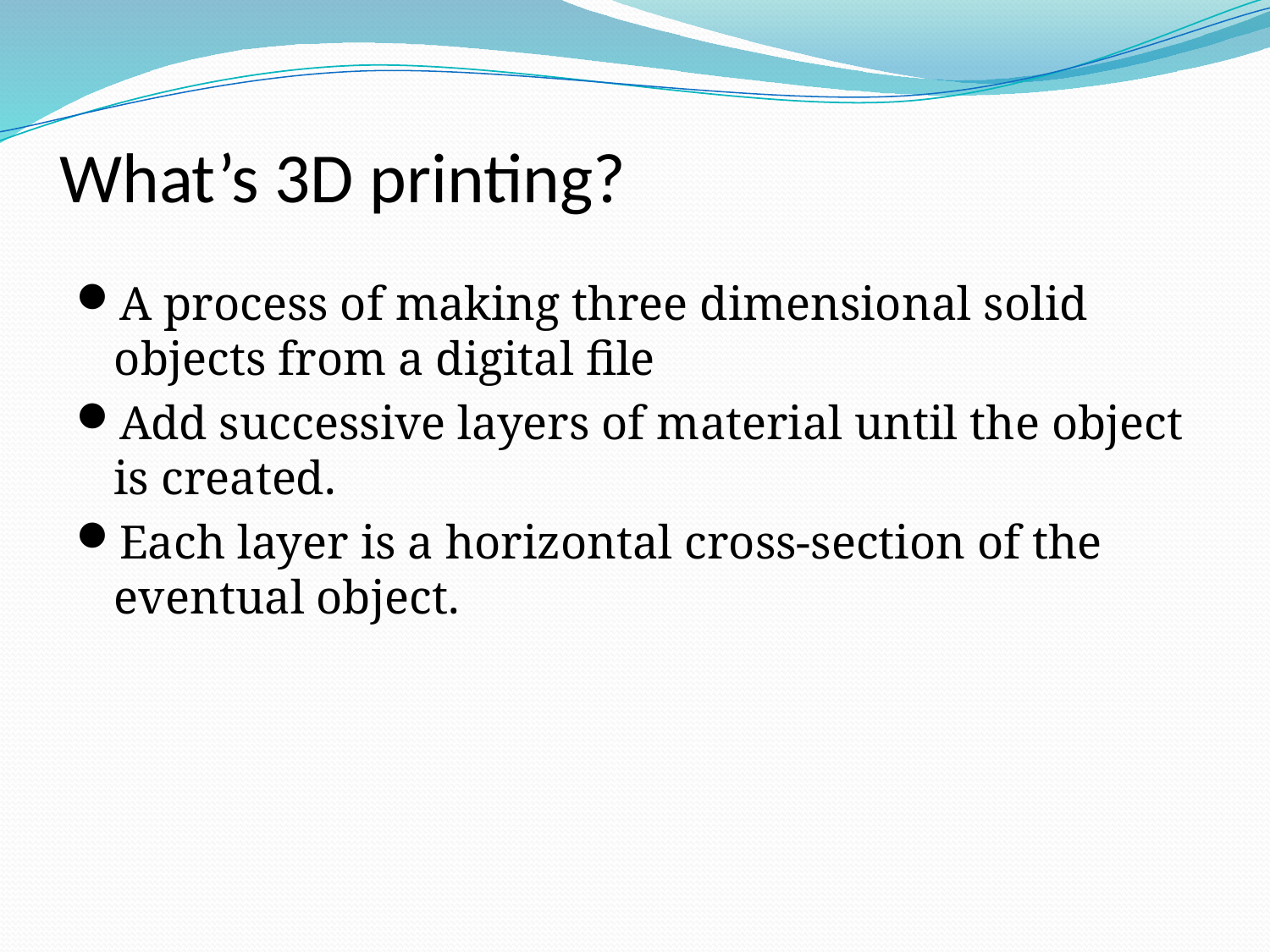

# What’s 3D printing?
A process of making three dimensional solid objects from a digital file
Add successive layers of material until the object is created.
Each layer is a horizontal cross-section of the eventual object.